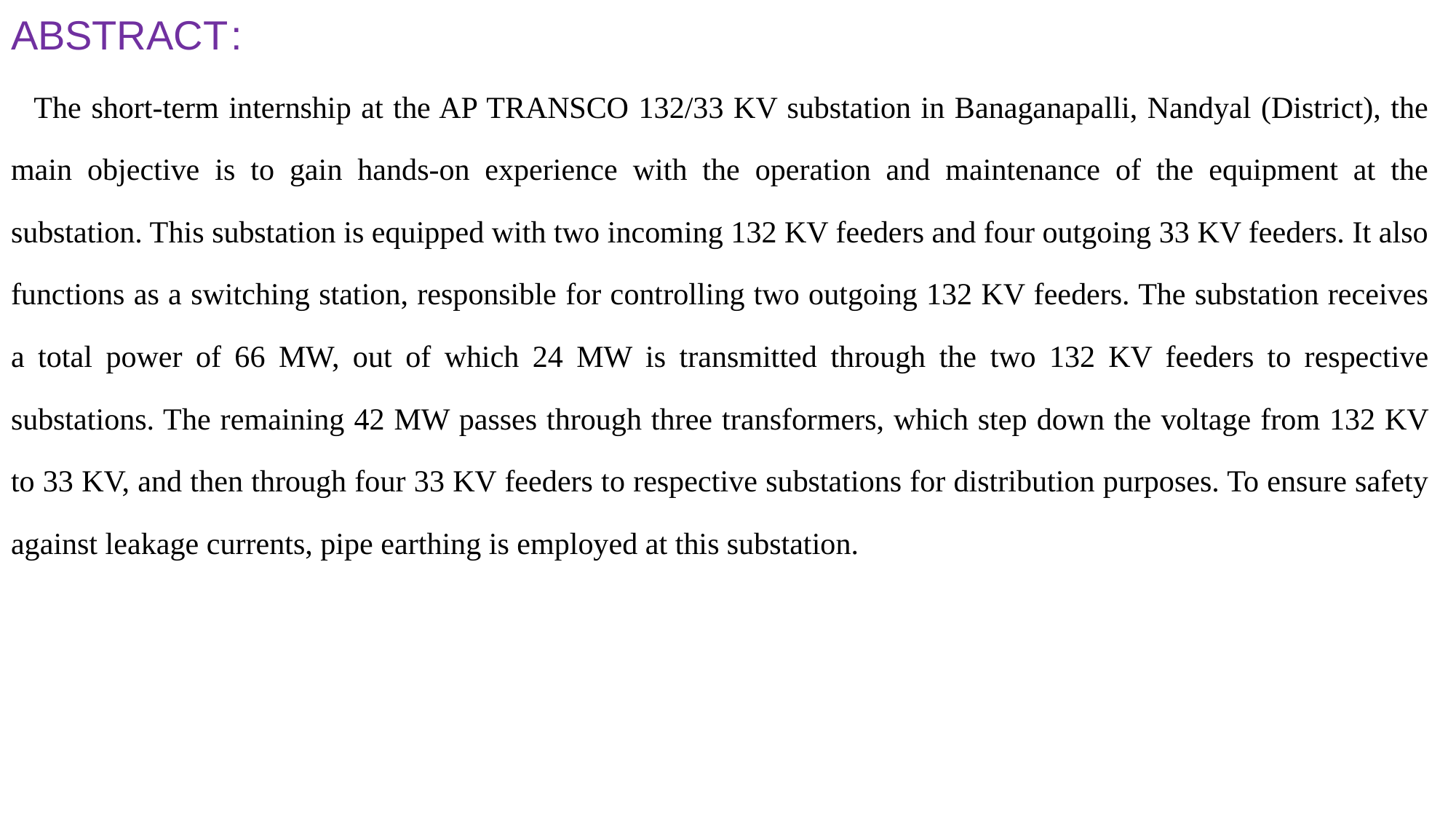

ABSTRACT :
	The short-term internship at the AP TRANSCO 132/33 KV substation in Banaganapalli, Nandyal (District), the main objective is to gain hands-on experience with the operation and maintenance of the equipment at the substation. This substation is equipped with two incoming 132 KV feeders and four outgoing 33 KV feeders. It also functions as a switching station, responsible for controlling two outgoing 132 KV feeders. The substation receives a total power of 66 MW, out of which 24 MW is transmitted through the two 132 KV feeders to respective substations. The remaining 42 MW passes through three transformers, which step down the voltage from 132 KV to 33 KV, and then through four 33 KV feeders to respective substations for distribution purposes. To ensure safety against leakage currents, pipe earthing is employed at this substation.